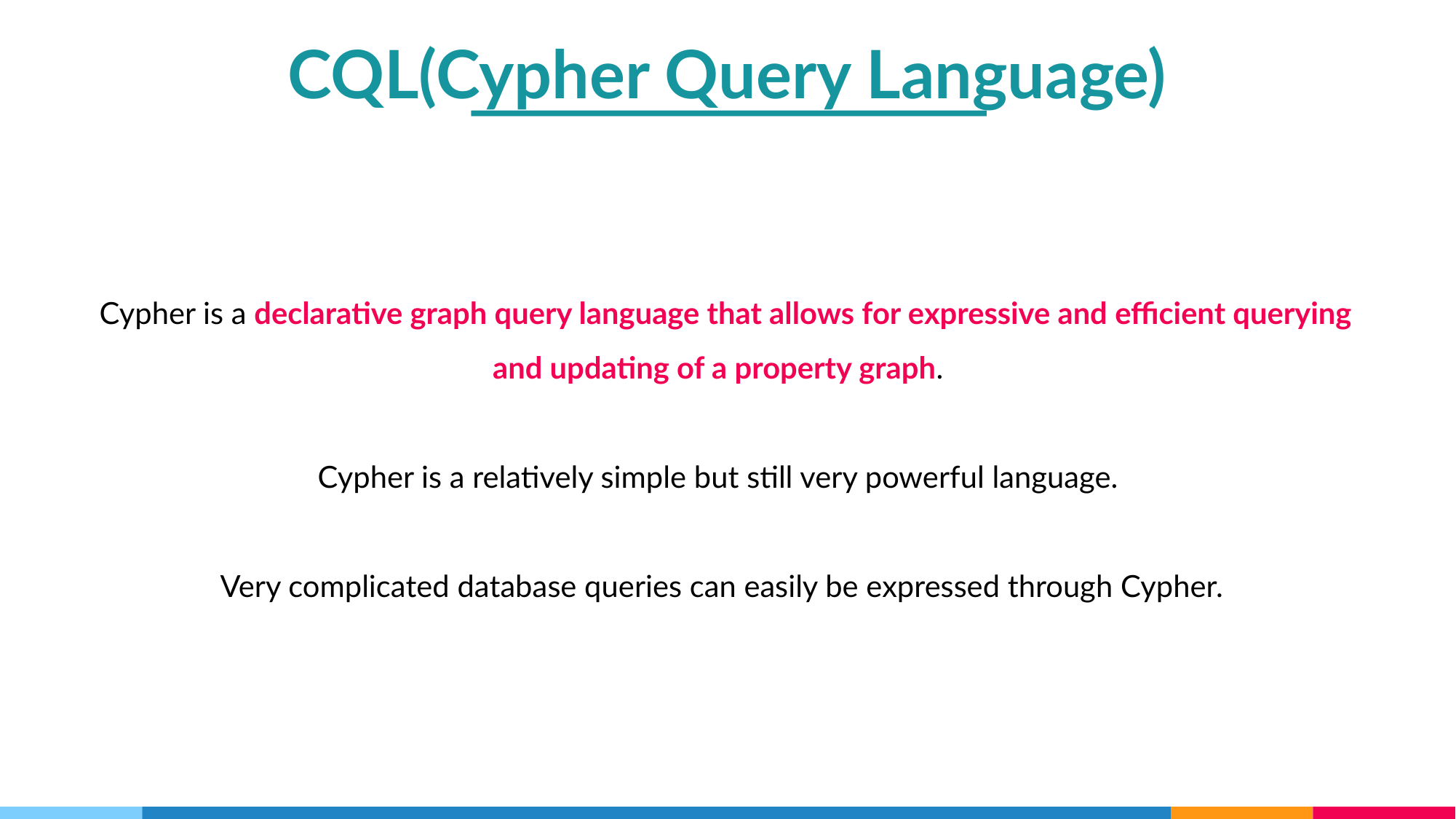

CQL(Cypher Query Language)

 Cypher is a declarative graph query language that allows for expressive and efficient querying and updating of a property graph.

Cypher is a relatively simple but still very powerful language.

Very complicated database queries can easily be expressed through Cypher.